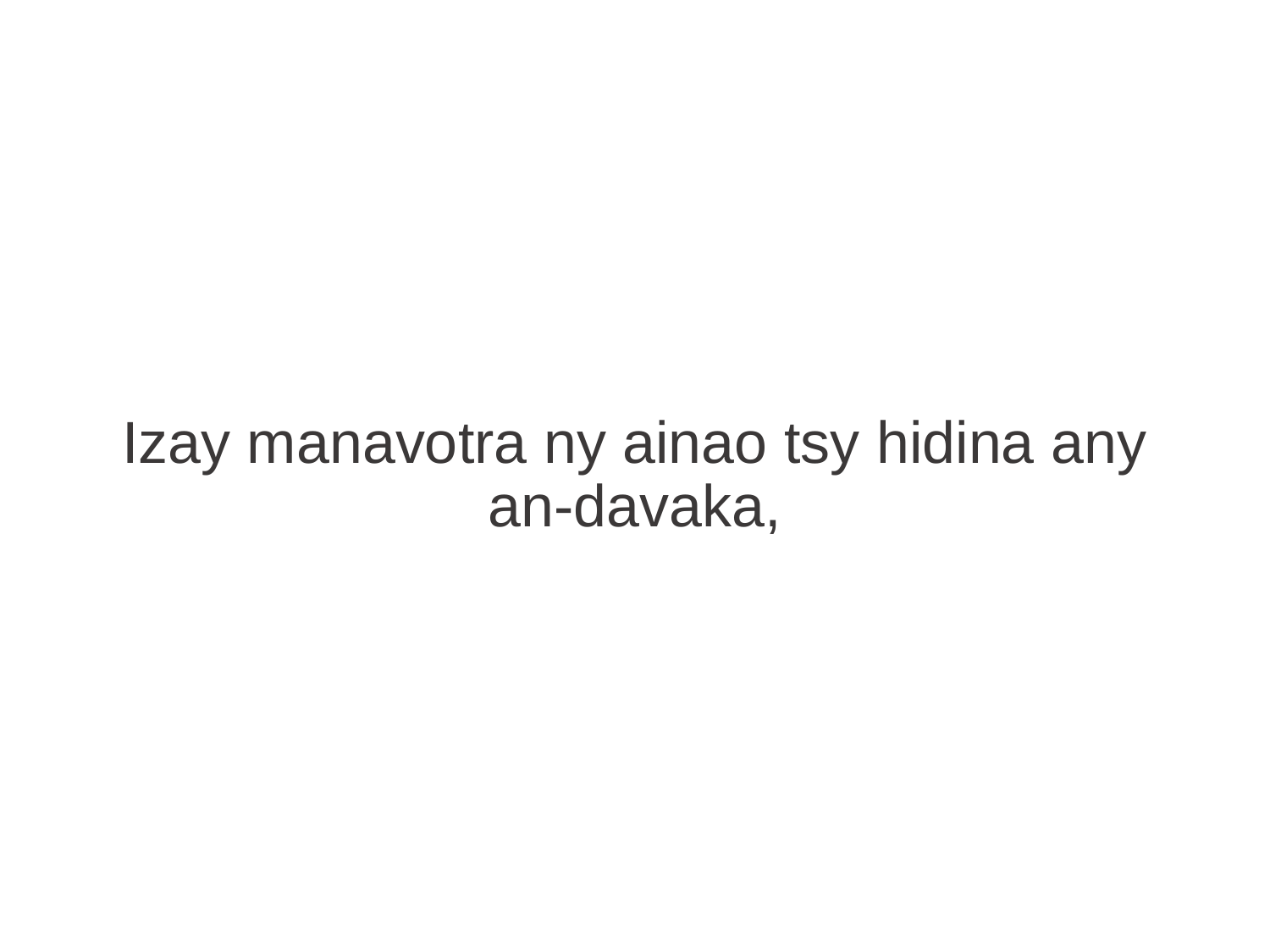

Izay manavotra ny ainao tsy hidina any
an-davaka,